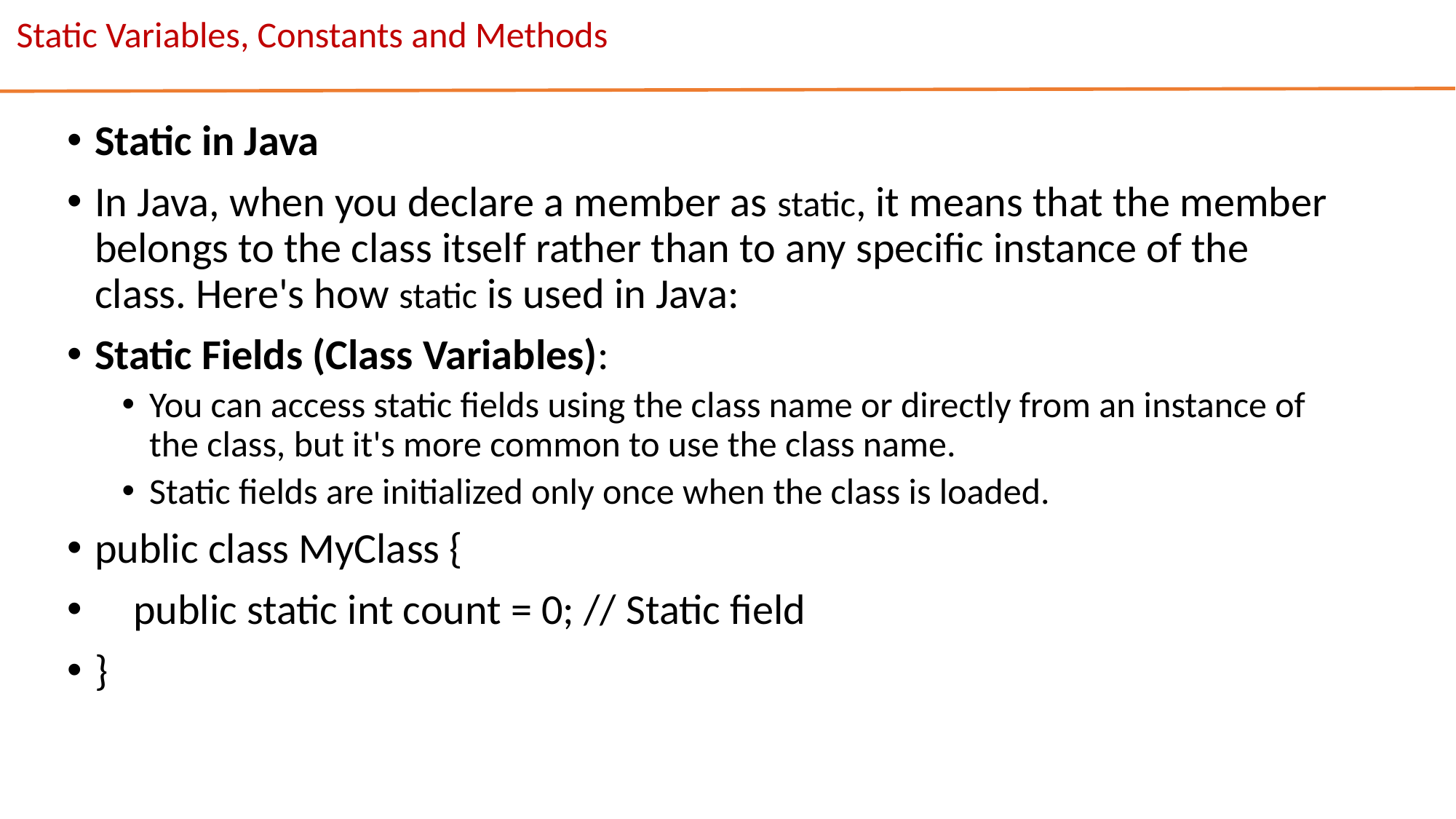

Static Variables, Constants and Methods
Static in Java
In Java, when you declare a member as static, it means that the member belongs to the class itself rather than to any specific instance of the class. Here's how static is used in Java:
Static Fields (Class Variables):
You can access static fields using the class name or directly from an instance of the class, but it's more common to use the class name.
Static fields are initialized only once when the class is loaded.
public class MyClass {
    public static int count = 0; // Static field
}